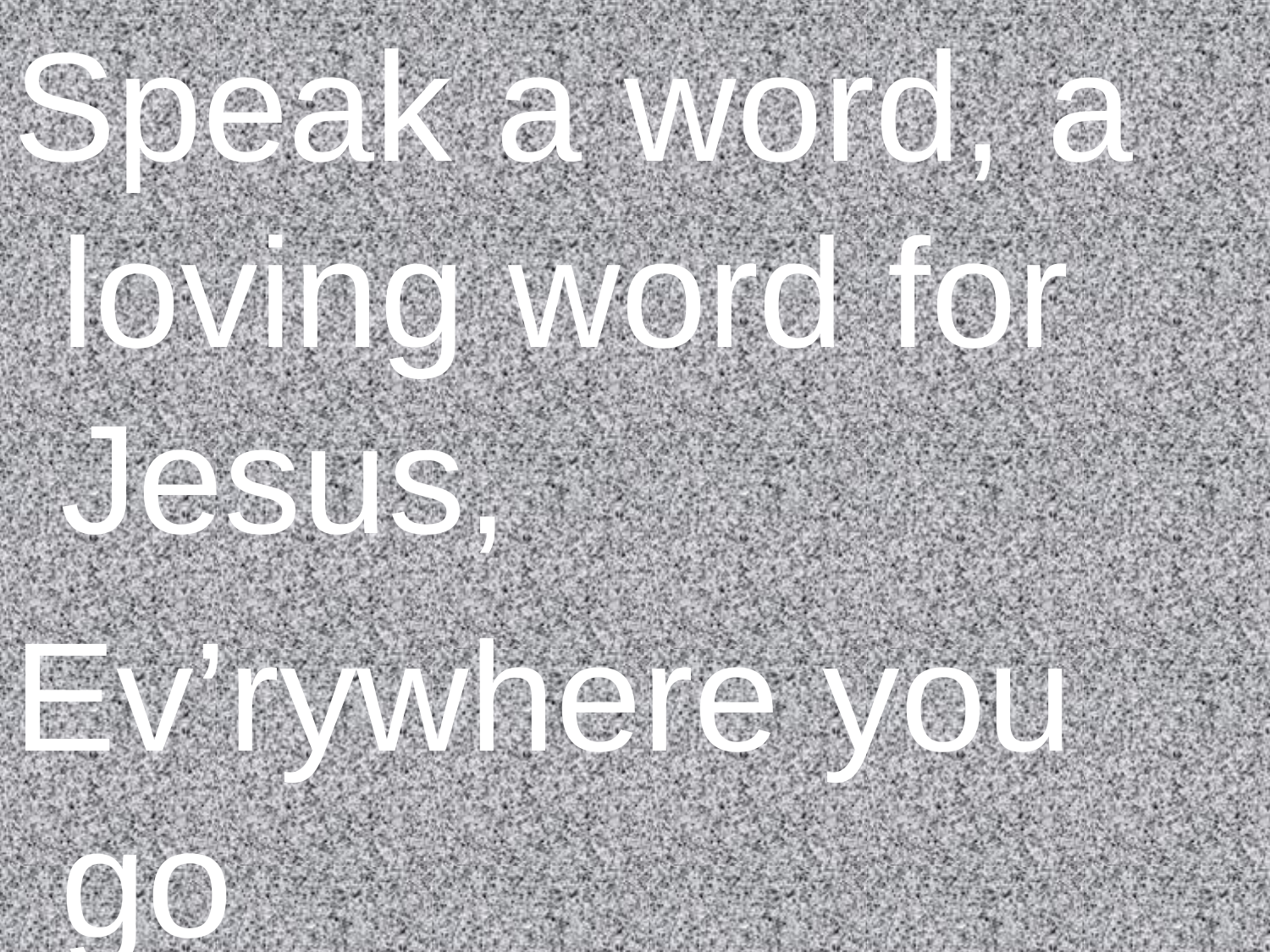

Speak a word, a loving word for Jesus,
Ev’rywhere you go